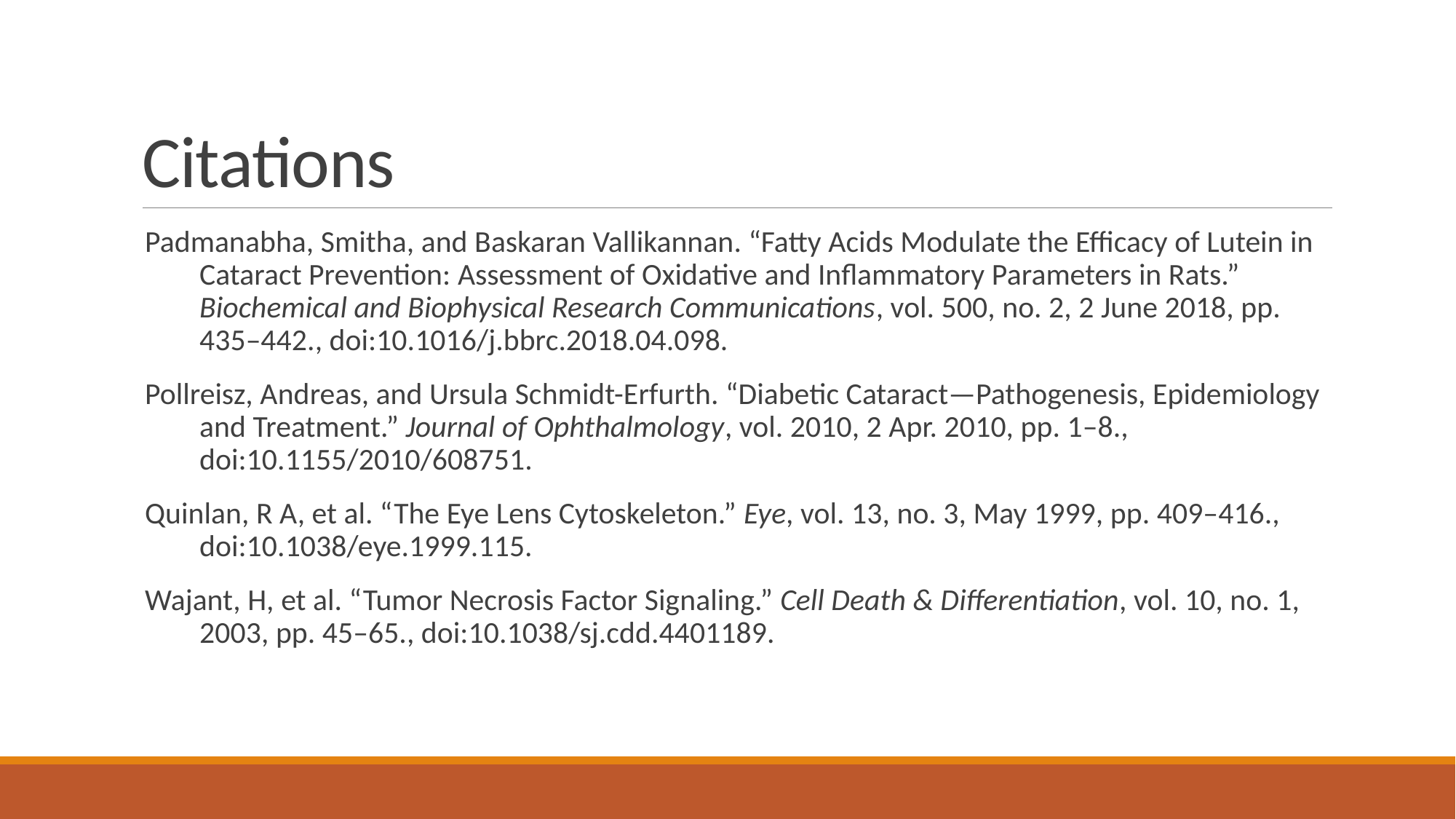

# Citations
Padmanabha, Smitha, and Baskaran Vallikannan. “Fatty Acids Modulate the Efficacy of Lutein in Cataract Prevention: Assessment of Oxidative and Inflammatory Parameters in Rats.” Biochemical and Biophysical Research Communications, vol. 500, no. 2, 2 June 2018, pp. 435–442., doi:10.1016/j.bbrc.2018.04.098.
Pollreisz, Andreas, and Ursula Schmidt-Erfurth. “Diabetic Cataract—Pathogenesis, Epidemiology and Treatment.” Journal of Ophthalmology, vol. 2010, 2 Apr. 2010, pp. 1–8., doi:10.1155/2010/608751.
Quinlan, R A, et al. “The Eye Lens Cytoskeleton.” Eye, vol. 13, no. 3, May 1999, pp. 409–416., doi:10.1038/eye.1999.115.
Wajant, H, et al. “Tumor Necrosis Factor Signaling.” Cell Death & Differentiation, vol. 10, no. 1, 2003, pp. 45–65., doi:10.1038/sj.cdd.4401189.